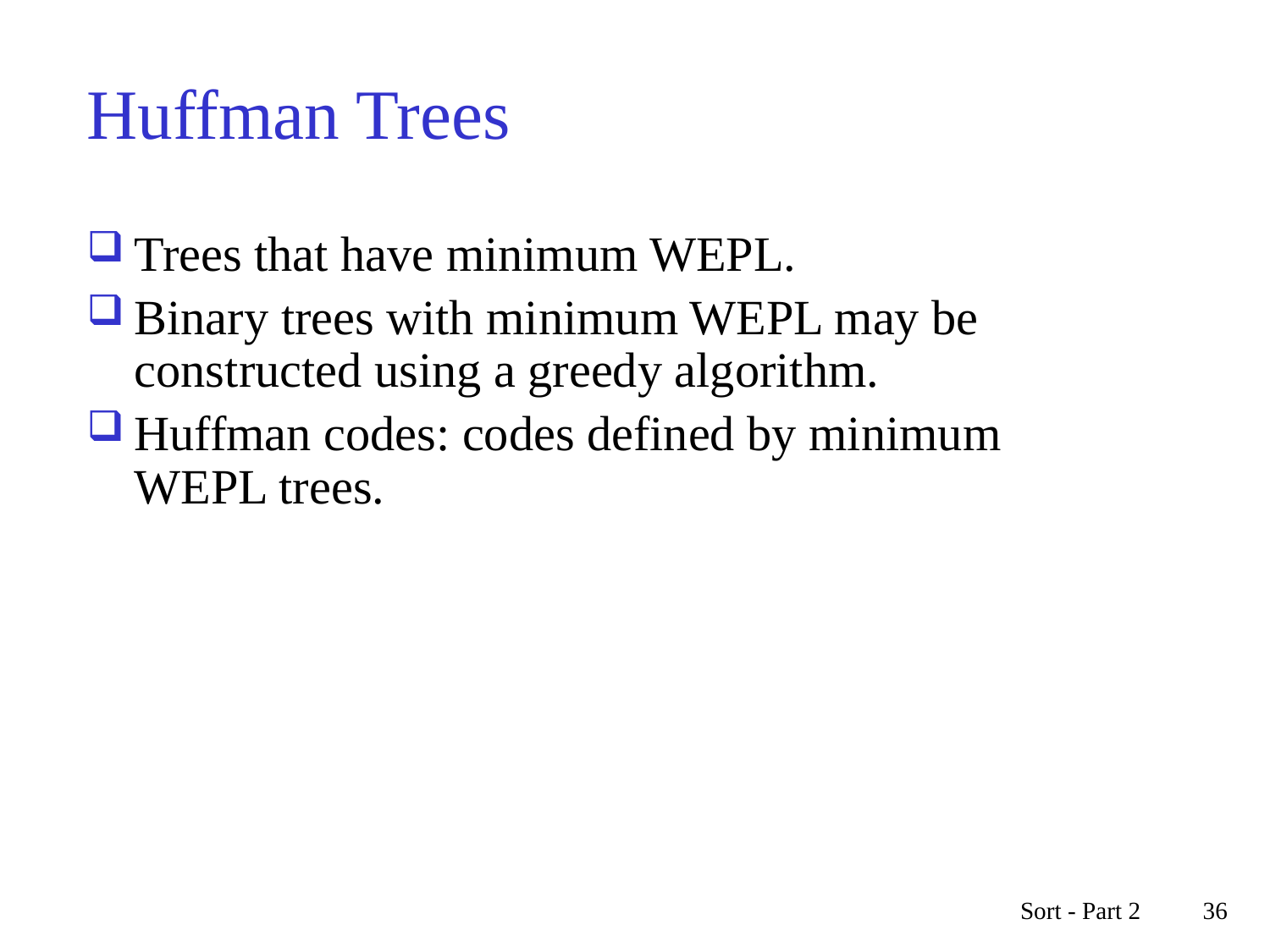

# Huffman Trees
Trees that have minimum WEPL.
Binary trees with minimum WEPL may be constructed using a greedy algorithm.
Huffman codes: codes defined by minimum WEPL trees.
Sort - Part 2
36